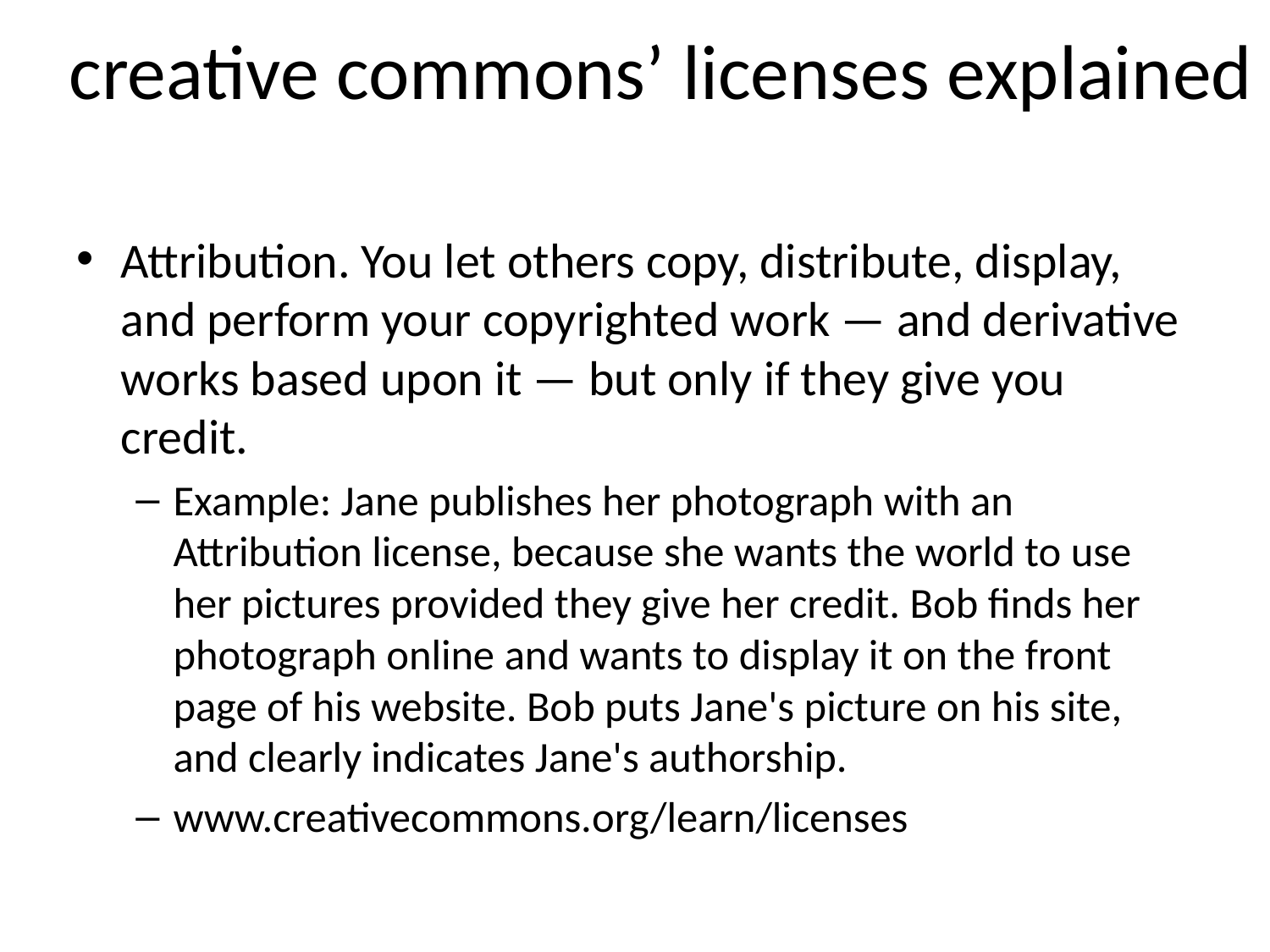

# creative commons’ licenses explained
Attribution. You let others copy, distribute, display, and perform your copyrighted work — and derivative works based upon it — but only if they give you credit.
Example: Jane publishes her photograph with an Attribution license, because she wants the world to use her pictures provided they give her credit. Bob finds her photograph online and wants to display it on the front page of his website. Bob puts Jane's picture on his site, and clearly indicates Jane's authorship.
www.creativecommons.org/learn/licenses